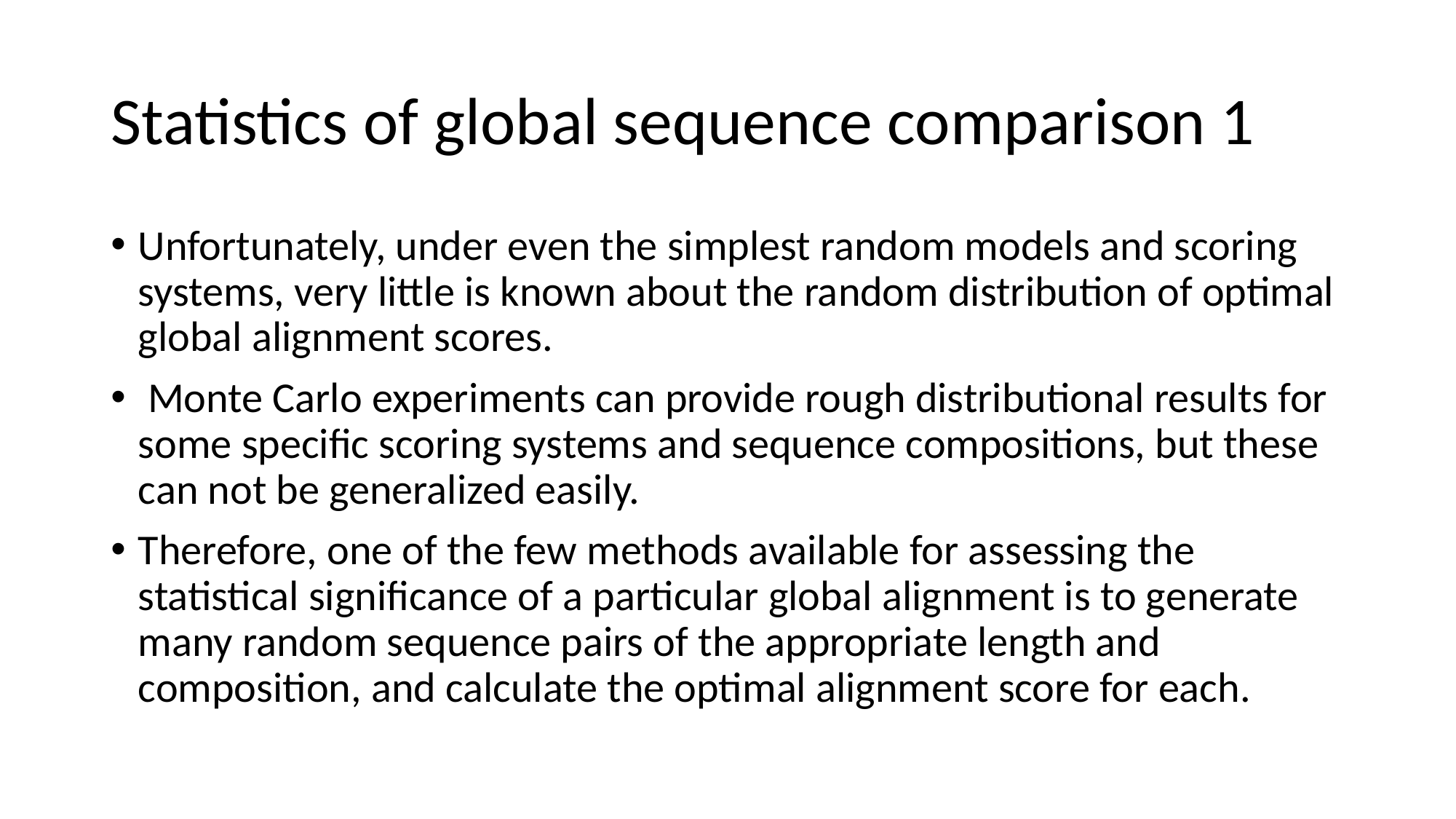

# Statistics of global sequence comparison 1
Unfortunately, under even the simplest random models and scoring systems, very little is known about the random distribution of optimal global alignment scores.
 Monte Carlo experiments can provide rough distributional results for some specific scoring systems and sequence compositions, but these can not be generalized easily.
Therefore, one of the few methods available for assessing the statistical significance of a particular global alignment is to generate many random sequence pairs of the appropriate length and composition, and calculate the optimal alignment score for each.